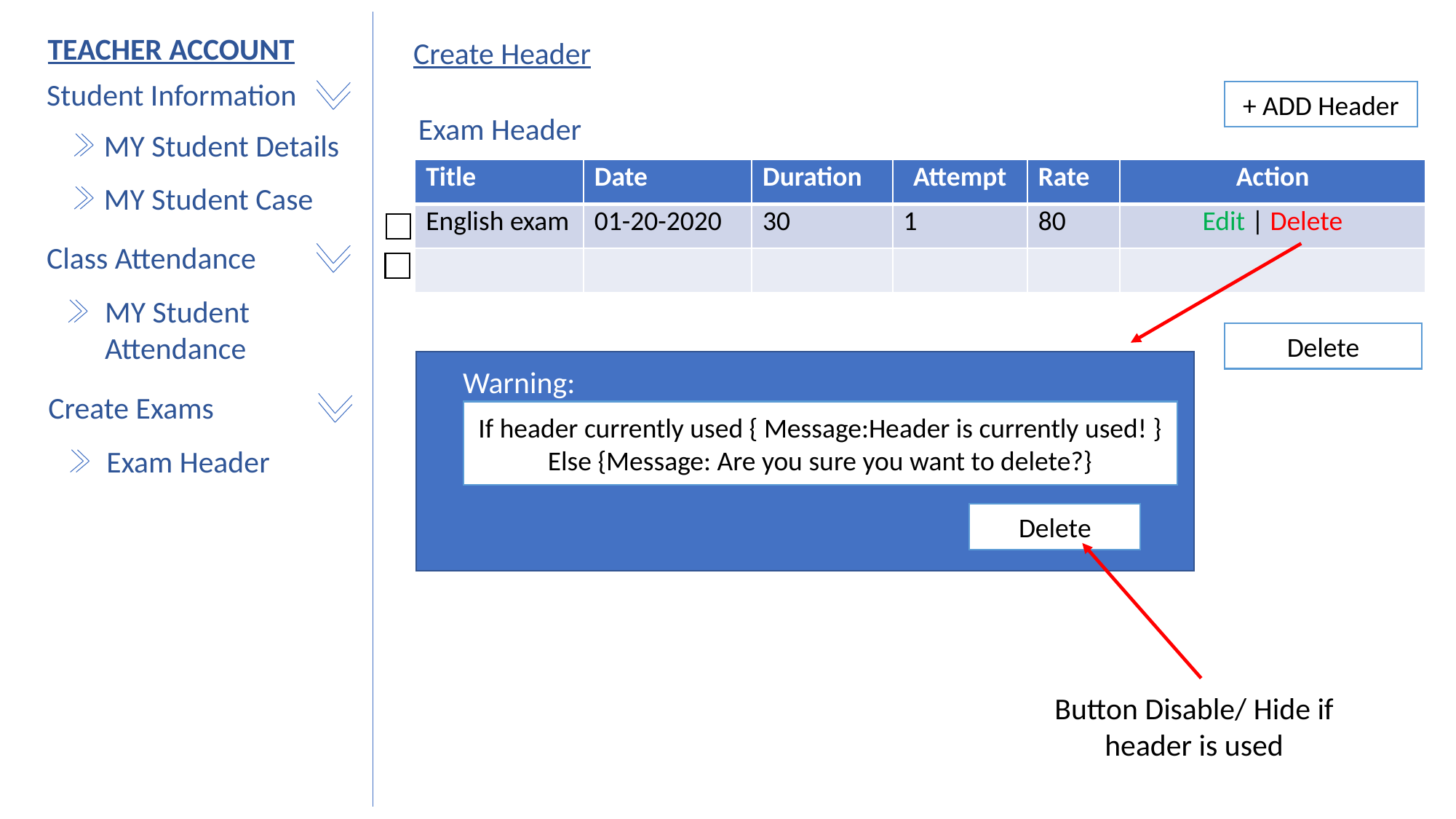

TEACHER ACCOUNT
Create Header
Student Information
+ ADD Header
Exam Header
MY Student Details
| Title | Date | Duration | Attempt | Rate | Action |
| --- | --- | --- | --- | --- | --- |
| English exam | 01-20-2020 | 30 | 1 | 80 | Edit | Delete |
|  |  |  |  |  |  |
MY Student Case

Class Attendance

MY Student Attendance
Delete

Warning:
Create Exams
If header currently used { Message:Header is currently used! } Else {Message: Are you sure you want to delete?}
Exam Header
Delete
Button Disable/ Hide if header is used